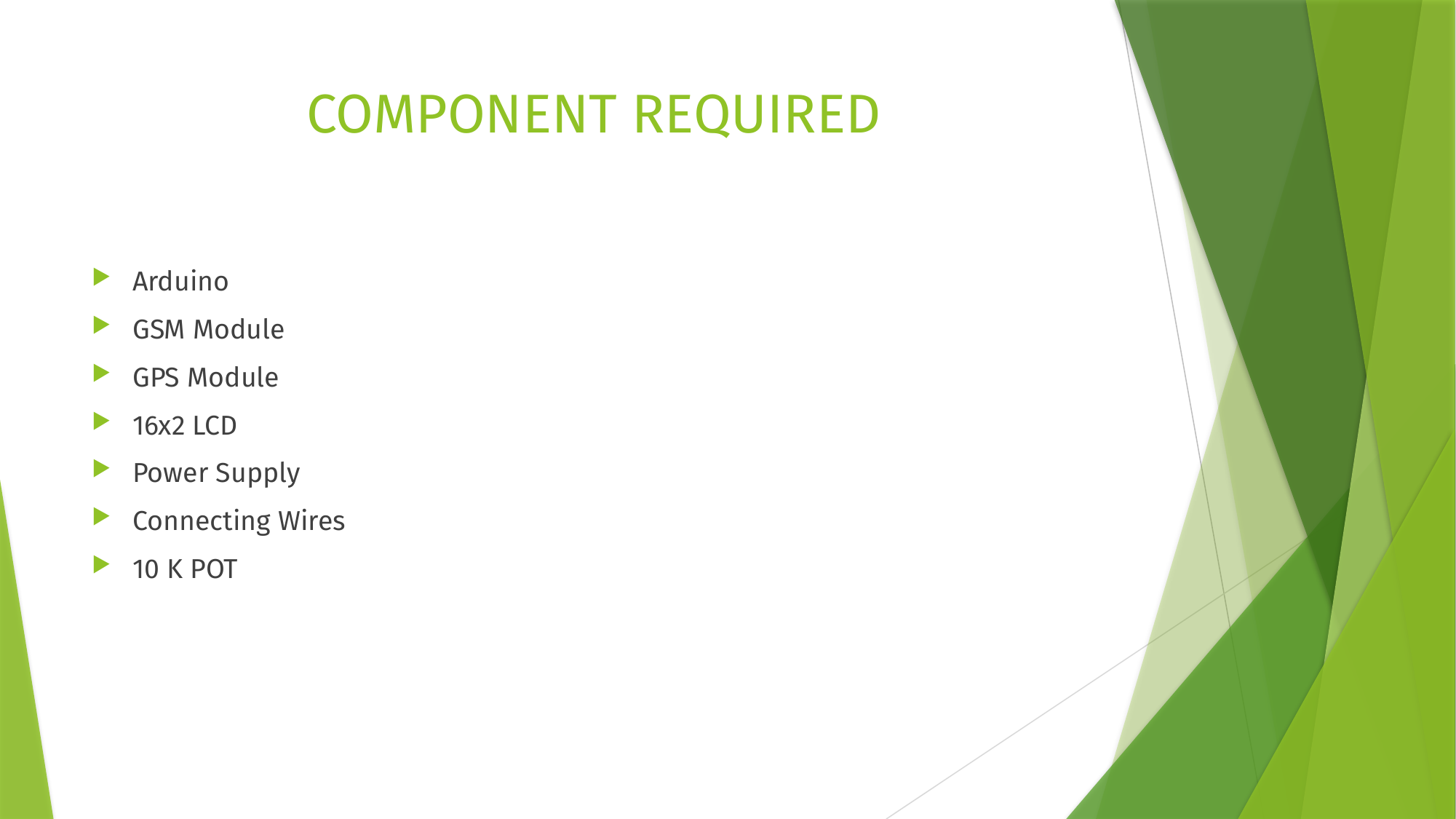

# COMPONENT REQUIRED
Arduino
GSM Module
GPS Module
16x2 LCD
Power Supply
Connecting Wires
10 K POT